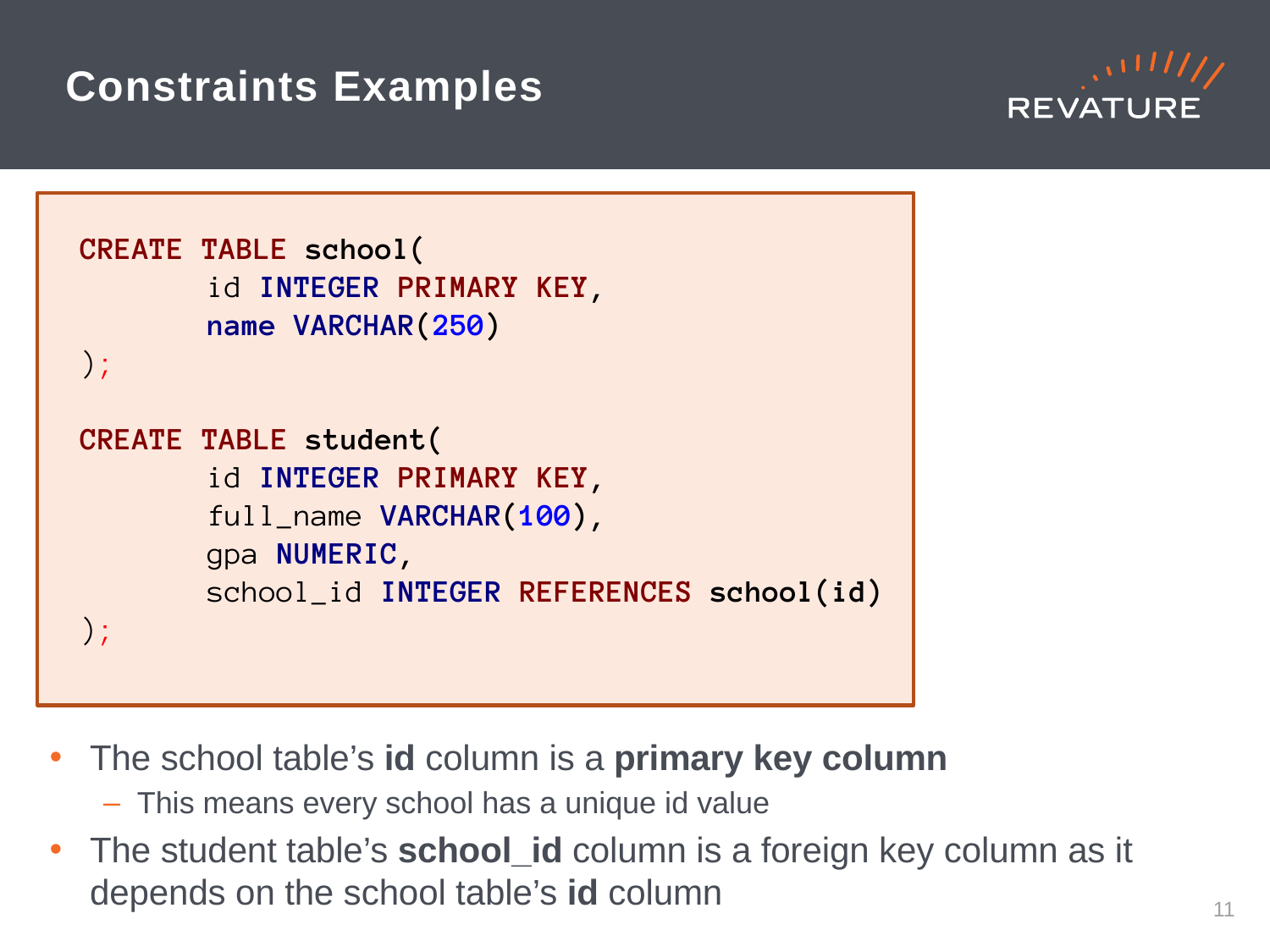

# Constraints Examples

CREATE TABLE school(
	id INTEGER PRIMARY KEY,
	name VARCHAR(250)
);

CREATE TABLE student(
	id INTEGER PRIMARY KEY,
	full_name VARCHAR(100),
	gpa NUMERIC,
	school_id INTEGER REFERENCES school(id)
);
The school table’s id column is a primary key column
This means every school has a unique id value
The student table’s school_id column is a foreign key column as it depends on the school table’s id column

11